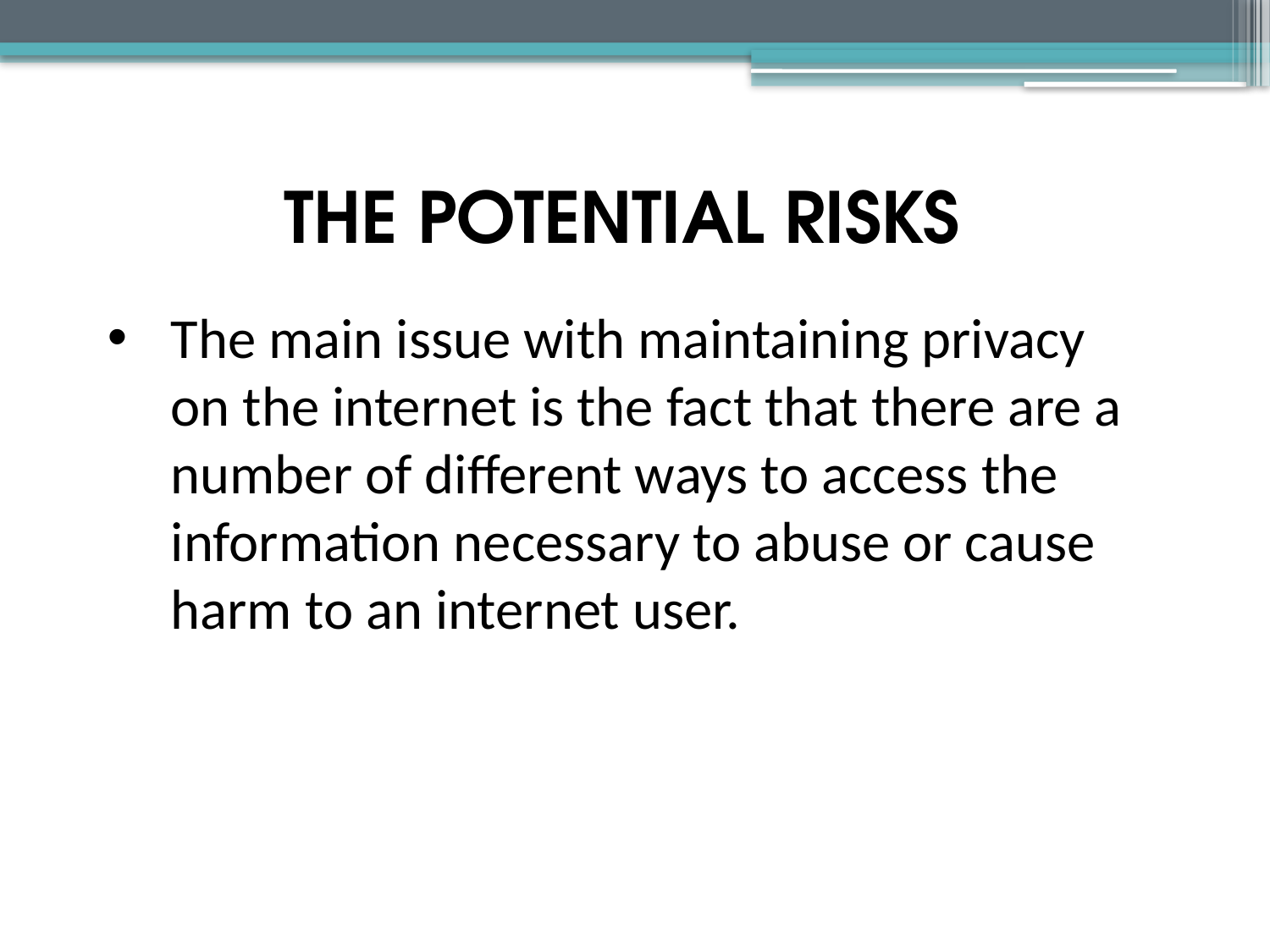

THE POTENTIAL RISKS
The main issue with maintaining privacy on the internet is the fact that there are a number of different ways to access the information necessary to abuse or cause harm to an internet user.